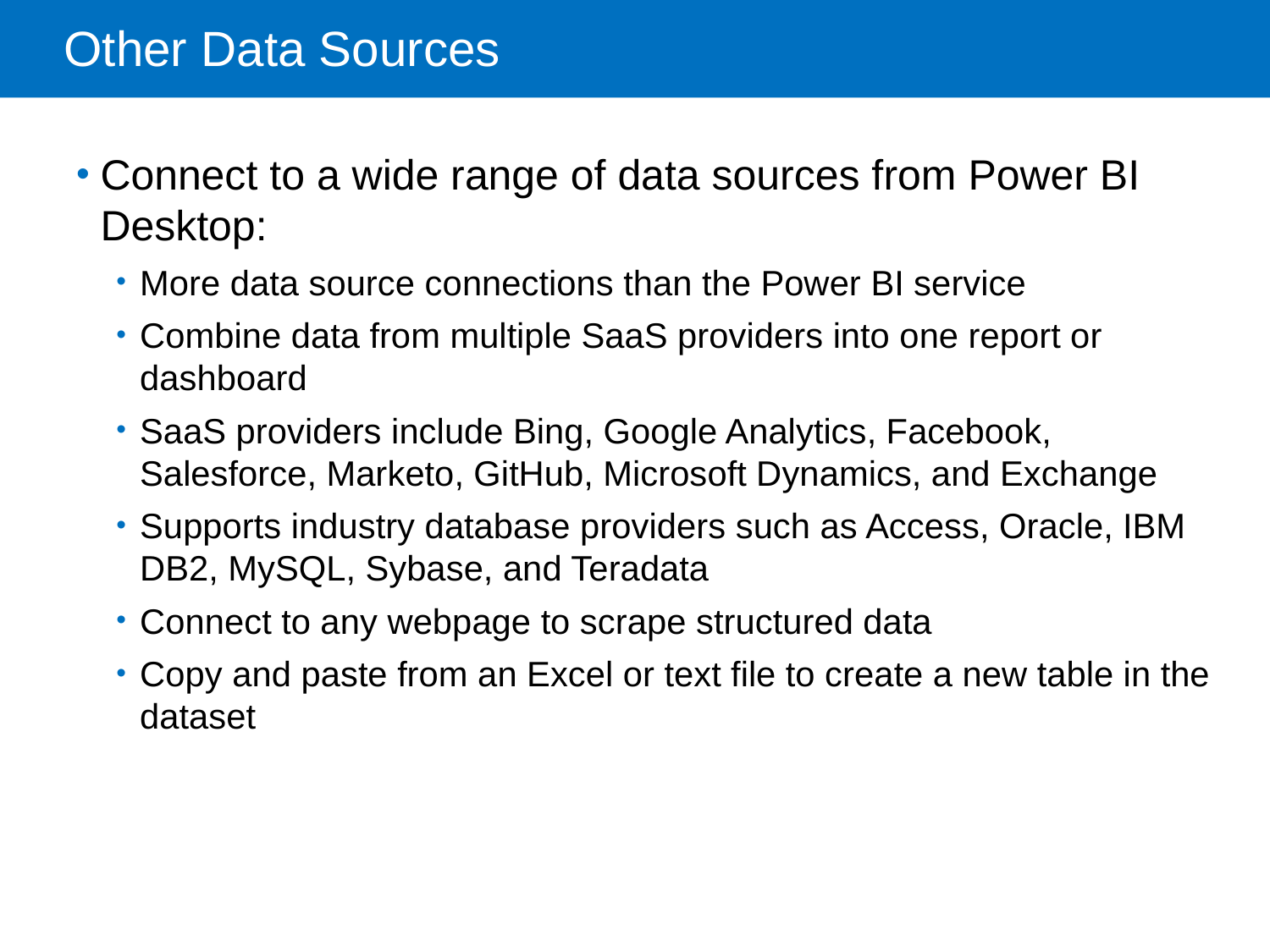

# Other Data Sources
Connect to a wide range of data sources from Power BI Desktop:
More data source connections than the Power BI service
Combine data from multiple SaaS providers into one report or dashboard
SaaS providers include Bing, Google Analytics, Facebook, Salesforce, Marketo, GitHub, Microsoft Dynamics, and Exchange
Supports industry database providers such as Access, Oracle, IBM DB2, MySQL, Sybase, and Teradata
Connect to any webpage to scrape structured data
Copy and paste from an Excel or text file to create a new table in the dataset